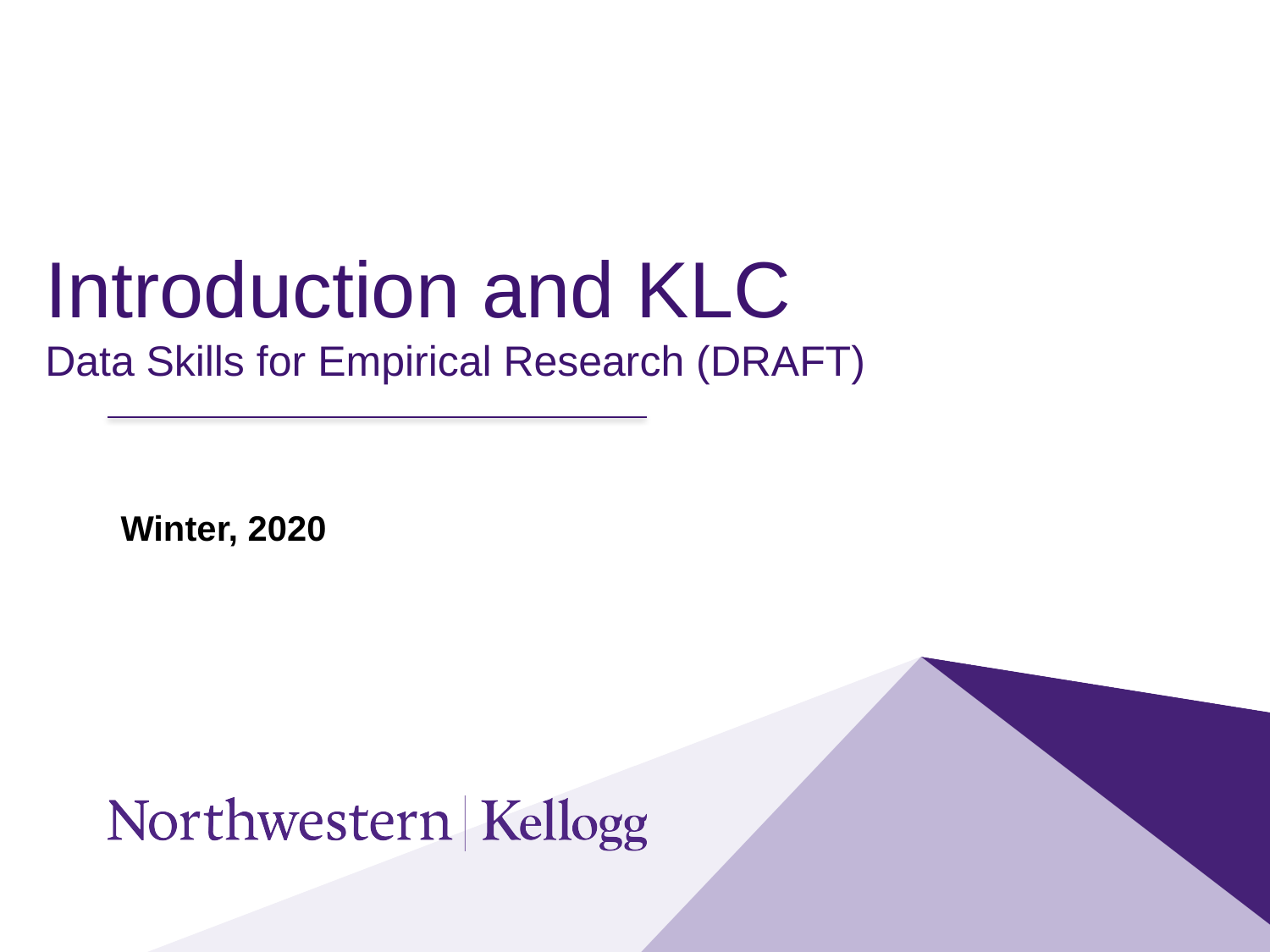

# Introduction and KLC Data Skills for Empirical Research (DRAFT)

Winter, 2020